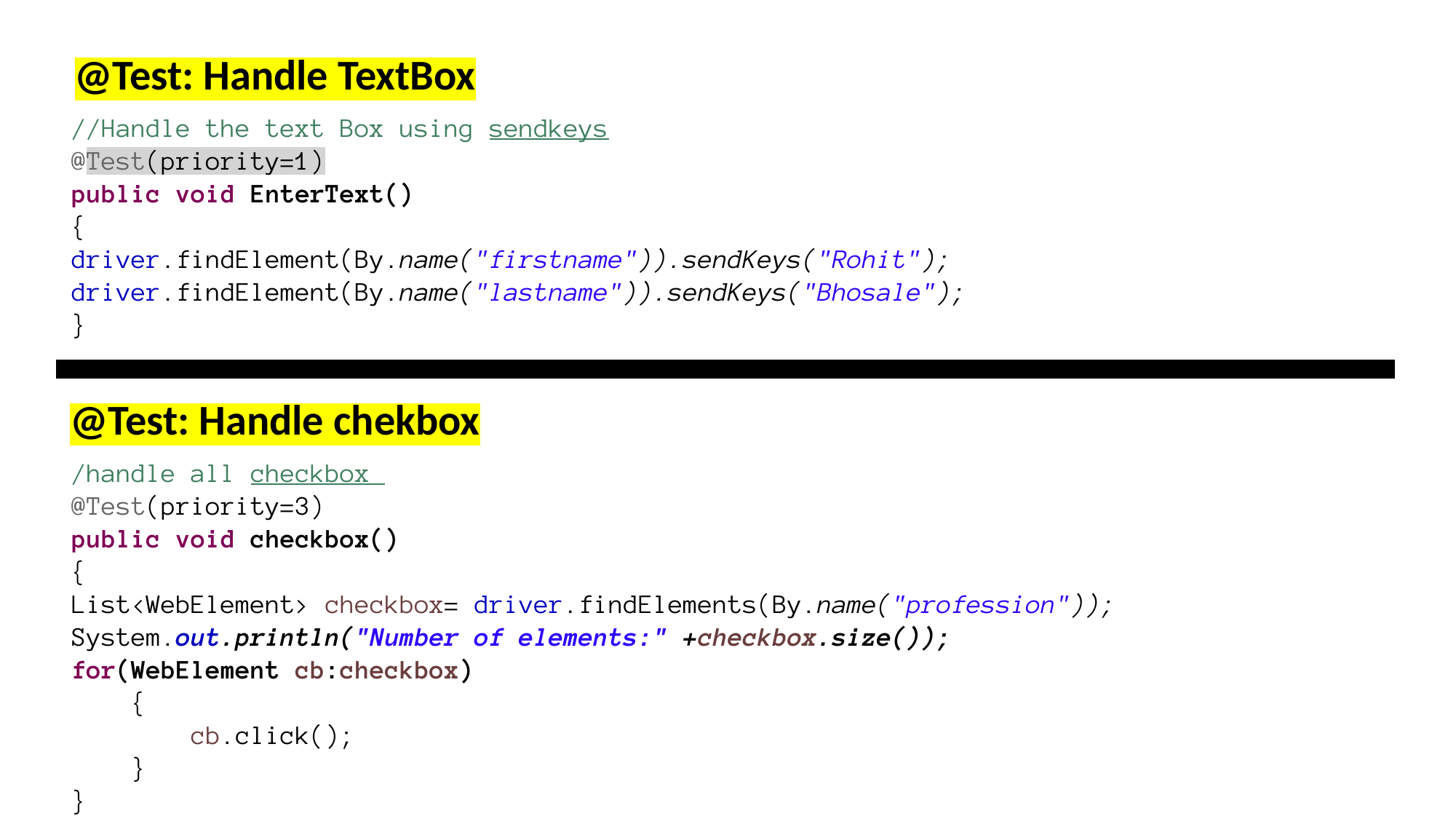

@Test: Handle TextBox
//Handle the text Box using sendkeys
@Test(priority=1)
public void EnterText()
{
driver.findElement(By.name("firstname")).sendKeys("Rohit");
driver.findElement(By.name("lastname")).sendKeys("Bhosale");
}

@Test: Handle chekbox
/handle all checkbox
@Test(priority=3)
public void checkbox()
{
List<WebElement> checkbox= driver.findElements(By.name("profession"));
System.out.println("Number of elements:" +checkbox.size());
for(WebElement cb:checkbox)
    {
        cb.click();
    }
}